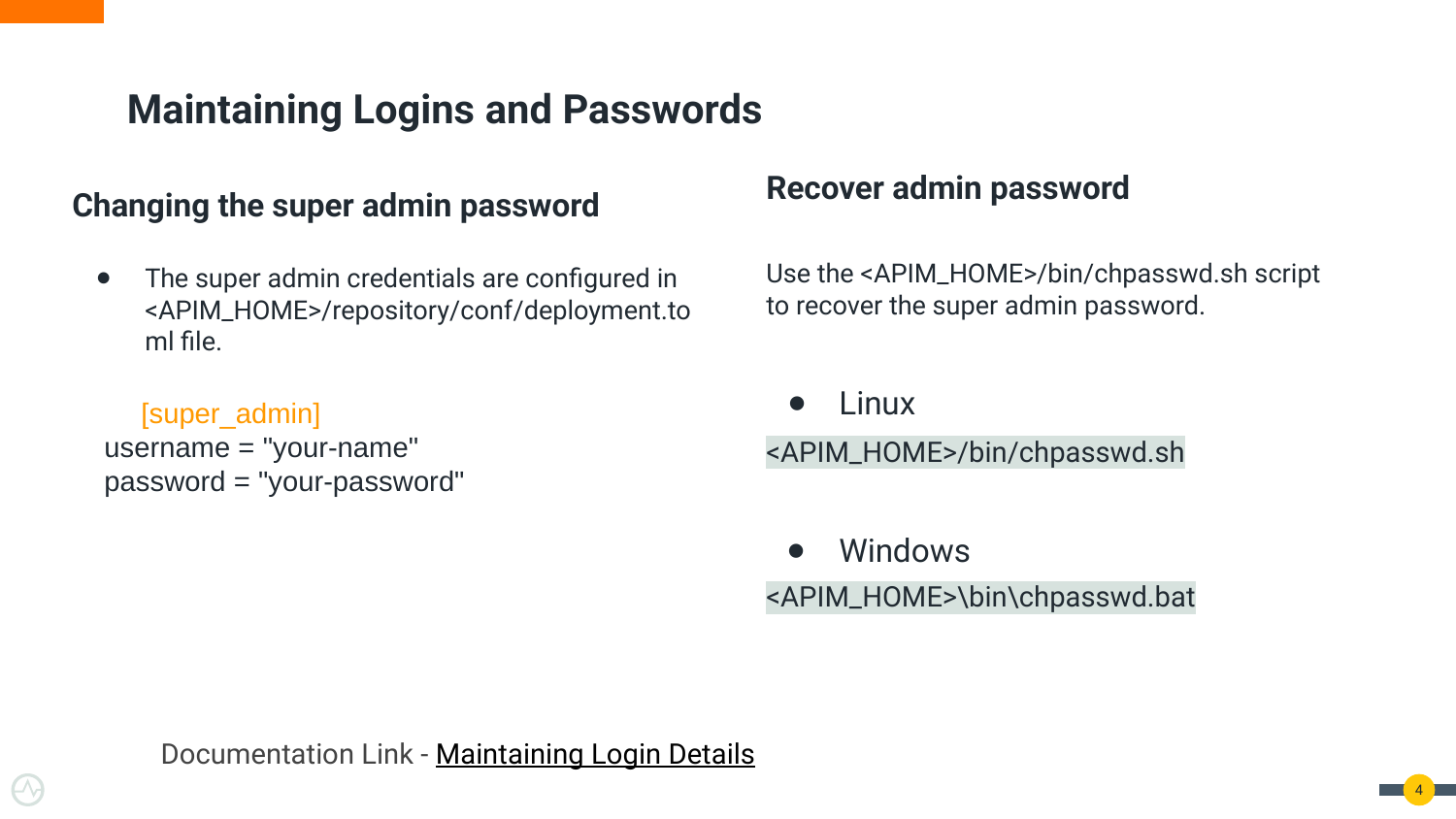

# Maintaining Logins and Passwords
Recover admin password
Use the <APIM_HOME>/bin/chpasswd.sh script to recover the super admin password.

Linux
<APIM_HOME>/bin/chpasswd.sh

Windows
<APIM_HOME>\bin\chpasswd.bat

Changing the super admin password

The super admin credentials are configured in <APIM_HOME>/repository/conf/deployment.toml file.

          [super_admin]
    username = "your-name"
    password = "your-password"

Documentation Link - Maintaining Login Details
4